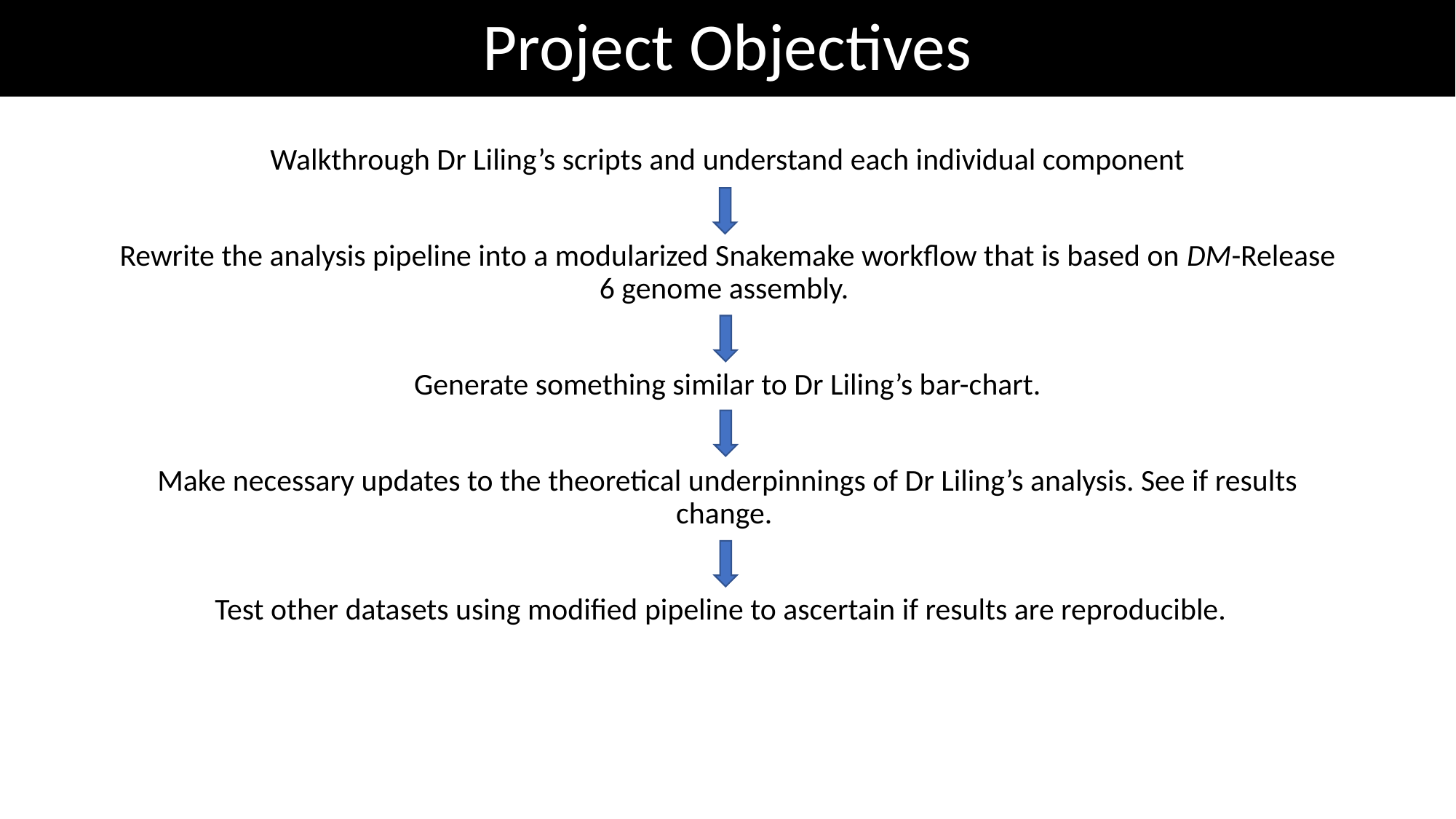

# Project Objectives
Walkthrough Dr Liling’s scripts and understand each individual component

Rewrite the analysis pipeline into a modularized Snakemake workflow that is based on DM-Release 6 genome assembly.

Generate something similar to Dr Liling’s bar-chart.

Make necessary updates to the theoretical underpinnings of Dr Liling’s analysis. See if results change.

Test other datasets using modified pipeline to ascertain if results are reproducible.